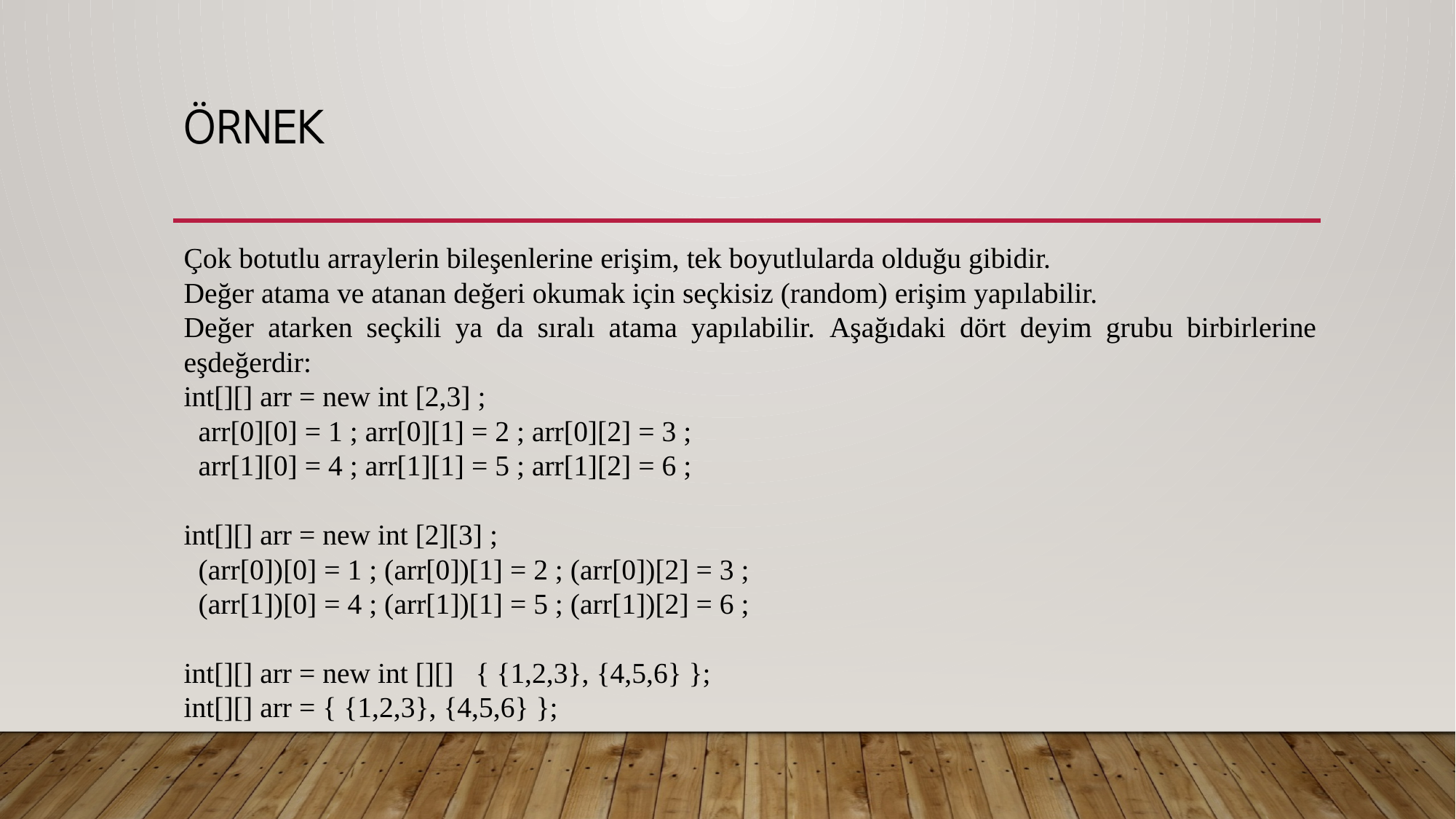

37
# Örnek
Çok botutlu arraylerin bileşenlerine erişim, tek boyutlularda olduğu gibidir.
Değer atama ve atanan değeri okumak için seçkisiz (random) erişim yapılabilir.
Değer atarken seçkili ya da sıralı atama yapılabilir.  Aşağıdaki dört deyim grubu birbirlerine eşdeğerdir:
int[][] arr = new int [2,3] ;
  arr[0][0] = 1 ; arr[0][1] = 2 ; arr[0][2] = 3 ;
  arr[1][0] = 4 ; arr[1][1] = 5 ; arr[1][2] = 6 ;

int[][] arr = new int [2][3] ;
  (arr[0])[0] = 1 ; (arr[0])[1] = 2 ; (arr[0])[2] = 3 ;
  (arr[1])[0] = 4 ; (arr[1])[1] = 5 ; (arr[1])[2] = 6 ;

int[][] arr = new int [][]   { {1,2,3}, {4,5,6} };
int[][] arr = { {1,2,3}, {4,5,6} };